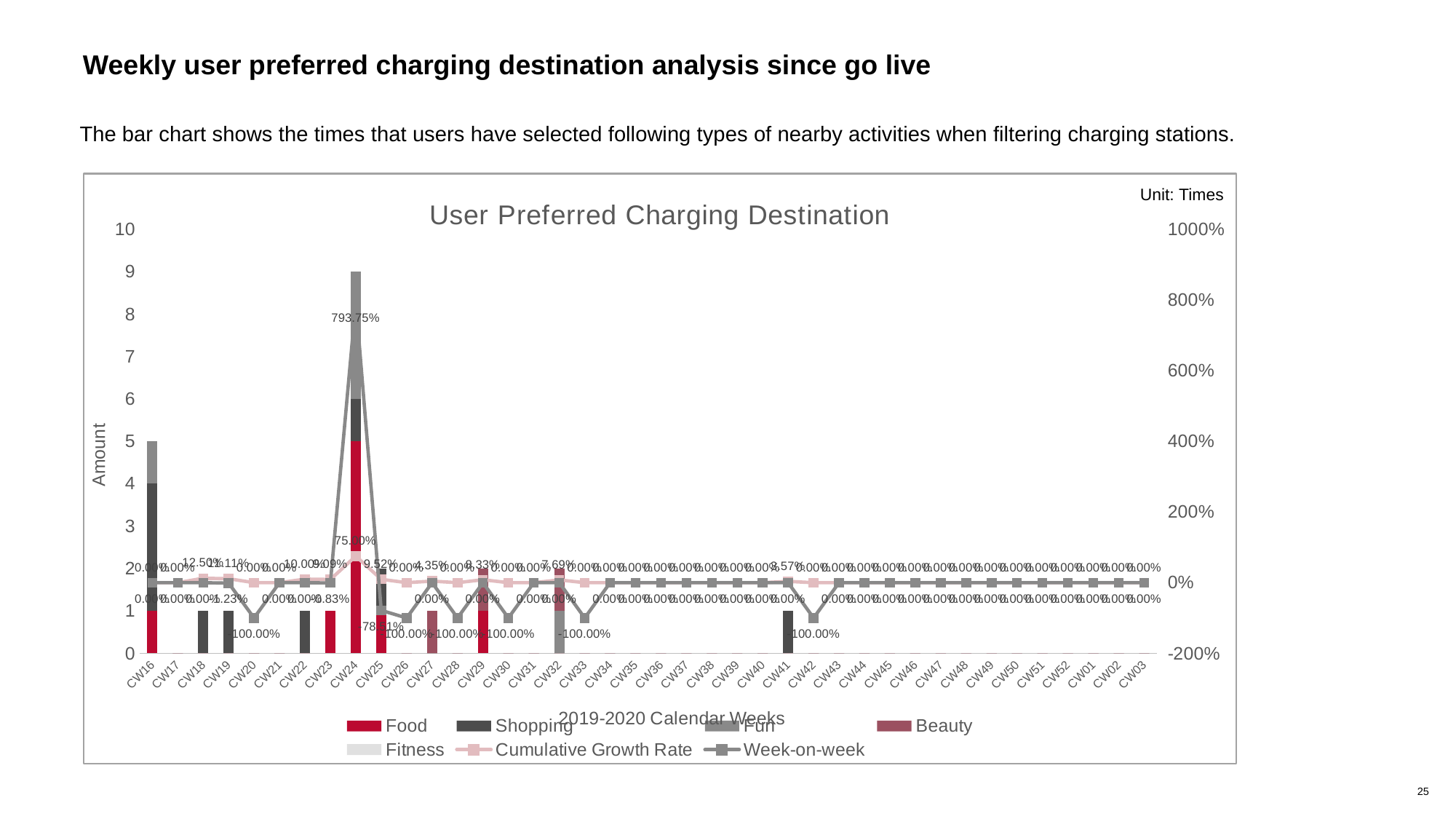

# Weekly user preferred charging destination analysis since go live
The bar chart shows the times that users have selected following types of nearby activities when filtering charging stations.

### Chart: User Preferred Charging Destination

| Category | Food | Shopping | Fun | Beauty | Fitness | Cumulative Growth Rate | Week-on-week |
|---|---|---|---|---|---|---|---|
| CW16 | 1.0 | 3.0 | 1.0 | 0.0 | 0.0 | None | None |
| CW17 | 0.0 | 0.0 | 0.0 | 0.0 | 0.0 | 0.0 | None |
| CW18 | 0.0 | 1.0 | 0.0 | 0.0 | 0.0 | 0.125 | 0.0 |
| CW19 | 0.0 | 1.0 | 0.0 | 0.0 | 0.0 | 0.1111111111111111 | -0.012345679012345635 |
| CW20 | 0.0 | 0.0 | 0.0 | 0.0 | 0.0 | 0.0 | -1.0 |
| CW21 | 0.0 | 0.0 | 0.0 | 0.0 | 0.0 | 0.0 | 0.0 |
| CW22 | 0.0 | 1.0 | 0.0 | 0.0 | 0.0 | 0.1 | 0.0 |
| CW23 | 1.0 | 0.0 | 0.0 | 0.0 | 0.0 | 0.09090909090909091 | -0.008264462809917508 |
| CW24 | 5.0 | 1.0 | 3.0 | 0.0 | 0.0 | 0.75 | 7.937500000000002 |
| CW25 | 1.0 | 1.0 | 0.0 | 0.0 | 0.0 | 0.09523809523809523 | -0.7851037851037851 |
| CW26 | 0.0 | 0.0 | 0.0 | 0.0 | 0.0 | 0.0 | -1.0 |
| CW27 | 0.0 | 0.0 | 0.0 | 1.0 | 0.0 | 0.043478260869565216 | 0.0 |
| CW28 | 0.0 | 0.0 | 0.0 | 0.0 | 0.0 | 0.0 | -1.0 |
| CW29 | 1.0 | 0.0 | 0.0 | 1.0 | 0.0 | 0.08333333333333333 | 0.0 |
| CW30 | 0.0 | 0.0 | 0.0 | 0.0 | 0.0 | 0.0 | -1.0 |
| CW31 | 0.0 | 0.0 | 0.0 | 0.0 | 0.0 | 0.0 | 0.0 |
| CW32 | 0.0 | 0.0 | 1.0 | 1.0 | 0.0 | 0.07692307692307693 | 0.0 |
| CW33 | 0.0 | 0.0 | 0.0 | 0.0 | 0.0 | 0.0 | -1.0 |
| CW34 | 0.0 | 0.0 | 0.0 | 0.0 | 0.0 | 0.0 | 0.0 |
| CW35 | 0.0 | 0.0 | 0.0 | 0.0 | 0.0 | 0.0 | 0.0 |
| CW36 | 0.0 | 0.0 | 0.0 | 0.0 | 0.0 | 0.0 | 0.0 |
| CW37 | 0.0 | 0.0 | 0.0 | 0.0 | 0.0 | 0.0 | 0.0 |
| CW38 | 0.0 | 0.0 | 0.0 | 0.0 | 0.0 | 0.0 | 0.0 |
| CW39 | 0.0 | 0.0 | 0.0 | 0.0 | 0.0 | 0.0 | 0.0 |
| CW40 | 0.0 | 0.0 | 0.0 | 0.0 | 0.0 | 0.0 | 0.0 |
| CW41 | 0.0 | 1.0 | 0.0 | 0.0 | 0.0 | 0.03571428571428571 | 0.0 |
| CW42 | 0.0 | 0.0 | 0.0 | 0.0 | 0.0 | 0.0 | -1.0 |
| CW43 | 0.0 | 0.0 | 0.0 | 0.0 | 0.0 | 0.0 | 0.0 |
| CW44 | 0.0 | 0.0 | 0.0 | 0.0 | 0.0 | 0.0 | 0.0 |
| CW45 | 0.0 | 0.0 | 0.0 | 0.0 | 0.0 | 0.0 | 0.0 |
| CW46 | 0.0 | 0.0 | 0.0 | 0.0 | 0.0 | 0.0 | 0.0 |
| CW47 | 0.0 | 0.0 | 0.0 | 0.0 | 0.0 | 0.0 | 0.0 |
| CW48 | 0.0 | 0.0 | 0.0 | 0.0 | 0.0 | 0.0 | 0.0 |
| CW49 | 0.0 | 0.0 | 0.0 | 0.0 | 0.0 | 0.0 | 0.0 |
| CW50 | 0.0 | 0.0 | 0.0 | 0.0 | 0.0 | 0.0 | 0.0 |
| CW51 | 0.0 | 0.0 | 0.0 | 0.0 | 0.0 | 0.0 | 0.0 |
| CW52 | 0.0 | 0.0 | 0.0 | 0.0 | 0.0 | 0.0 | 0.0 |
| CW01 | 0.0 | 0.0 | 0.0 | 0.0 | 0.0 | 0.0 | 0.0 |
| CW02 | 0.0 | 0.0 | 0.0 | 0.0 | 0.0 | 0.0 | 0.0 |
| CW03 | 0.0 | 0.0 | 0.0 | 0.0 | 0.0 | 0.0 | 0.0 |
Unit: Times